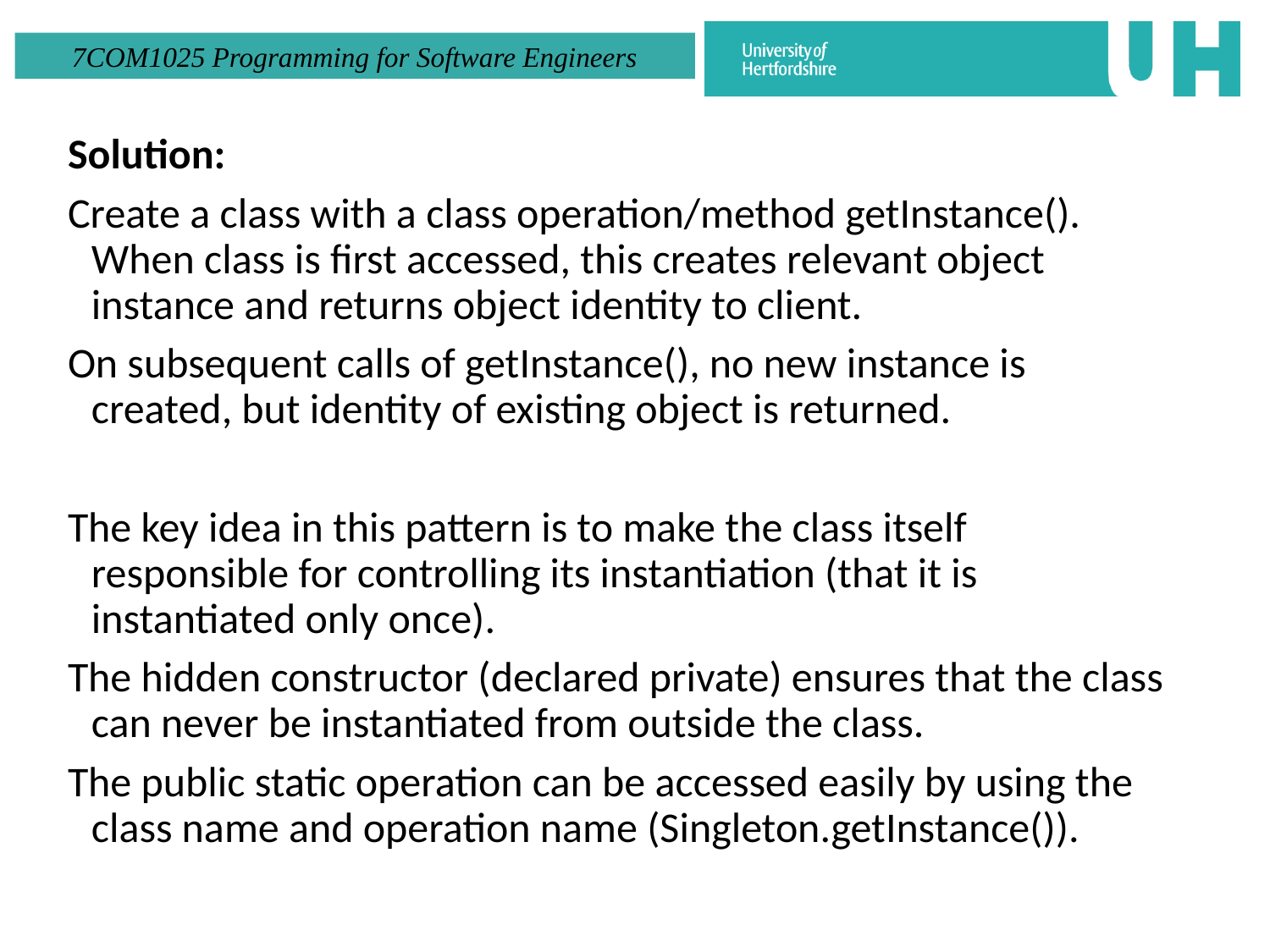

Solution:
Create a class with a class operation/method getInstance(). When class is first accessed, this creates relevant object instance and returns object identity to client.
On subsequent calls of getInstance(), no new instance is created, but identity of existing object is returned.

The key idea in this pattern is to make the class itself responsible for controlling its instantiation (that it is instantiated only once).
The hidden constructor (declared private) ensures that the class can never be instantiated from outside the class.
The public static operation can be accessed easily by using the class name and operation name (Singleton.getInstance()).